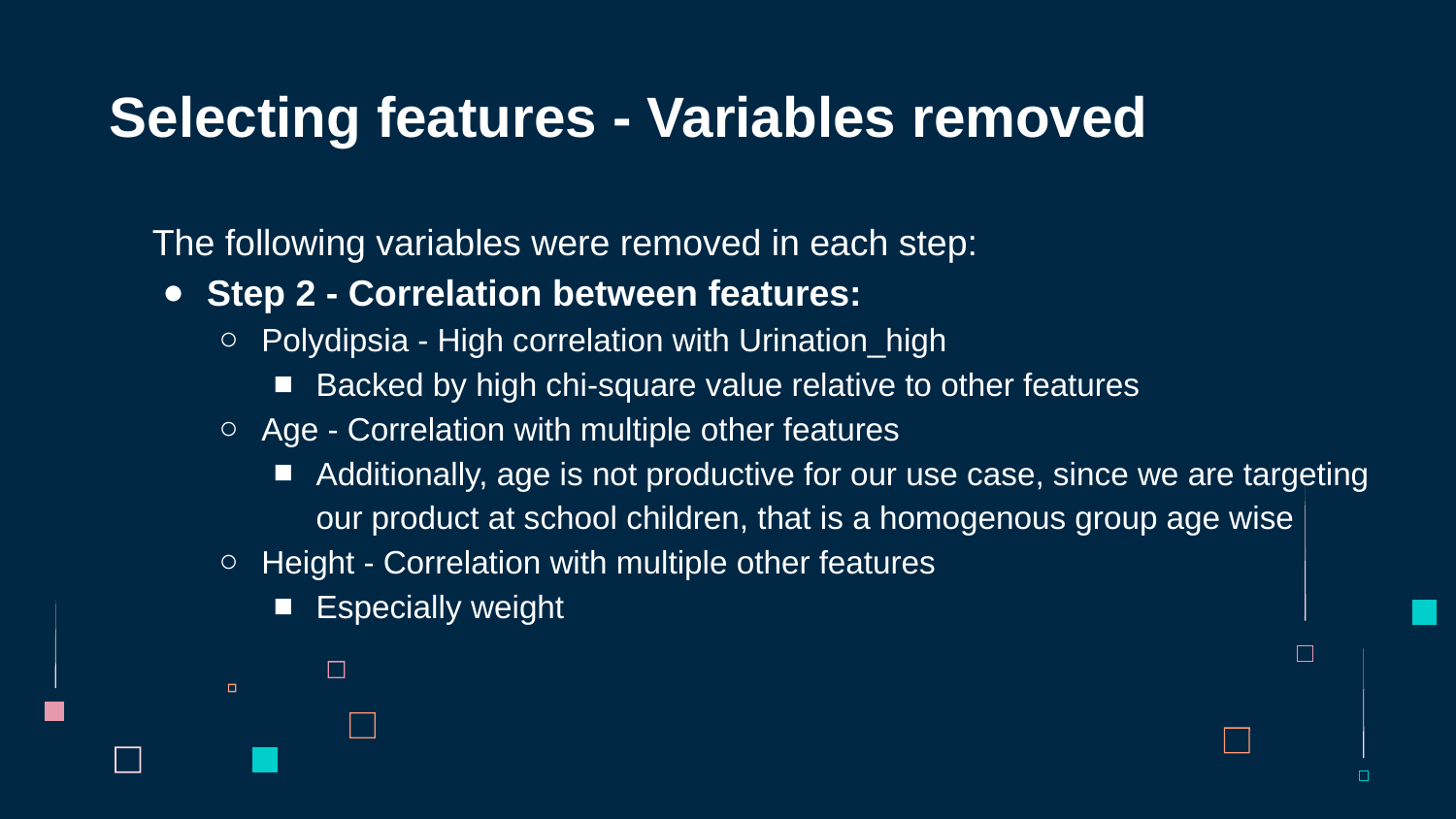

Selecting features - Variables removed
The following variables were removed in each step:
Step 2 - Correlation between features:
Polydipsia - High correlation with Urination_high
Backed by high chi-square value relative to other features
Age - Correlation with multiple other features
Additionally, age is not productive for our use case, since we are targeting our product at school children, that is a homogenous group age wise
Height - Correlation with multiple other features
Especially weight